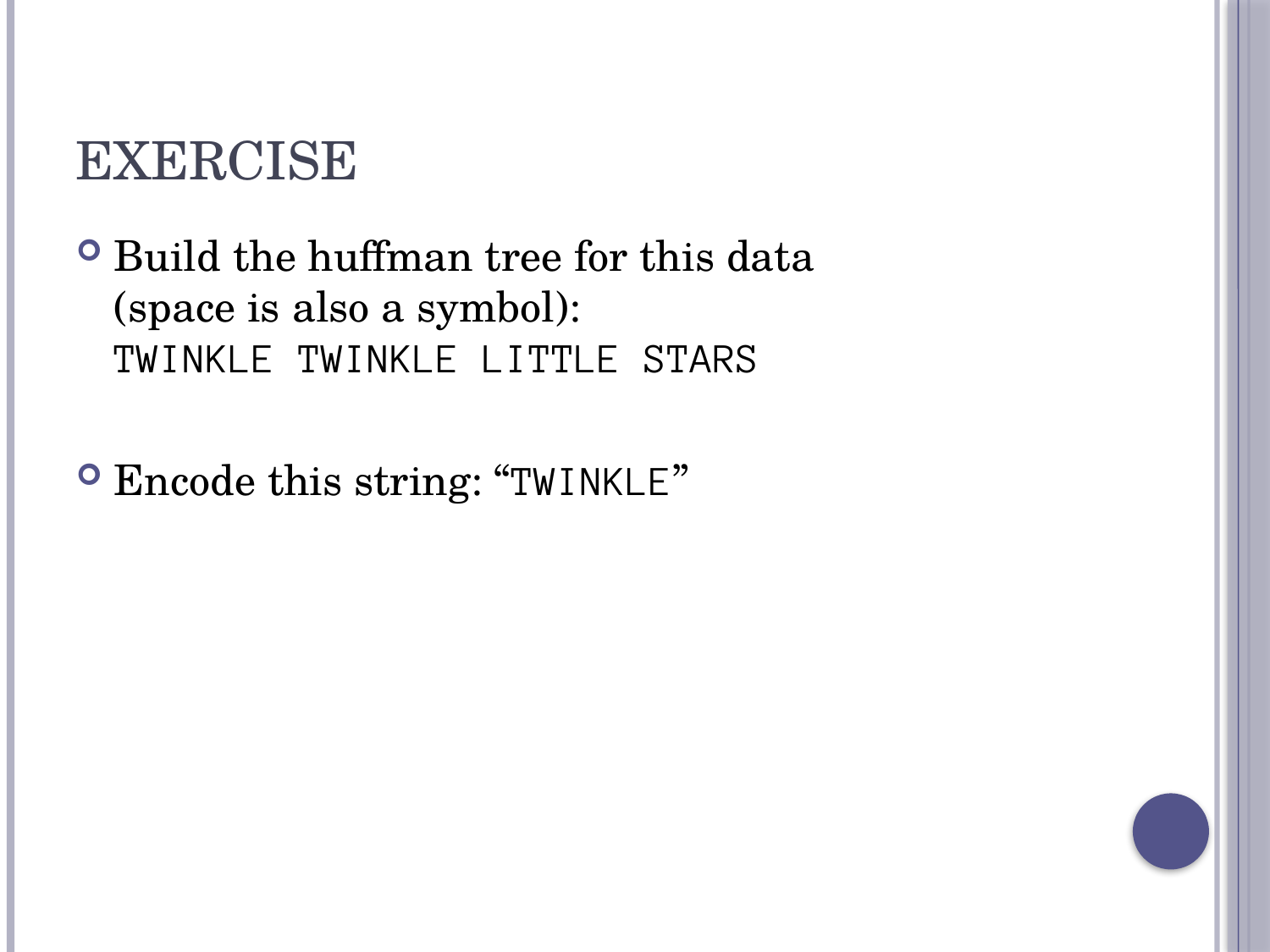

# Exercise
Build the huffman tree for this data
(space is also a symbol):
TWINKLE TWINKLE LITTLE STARS

Encode this string: “TWINKLE”